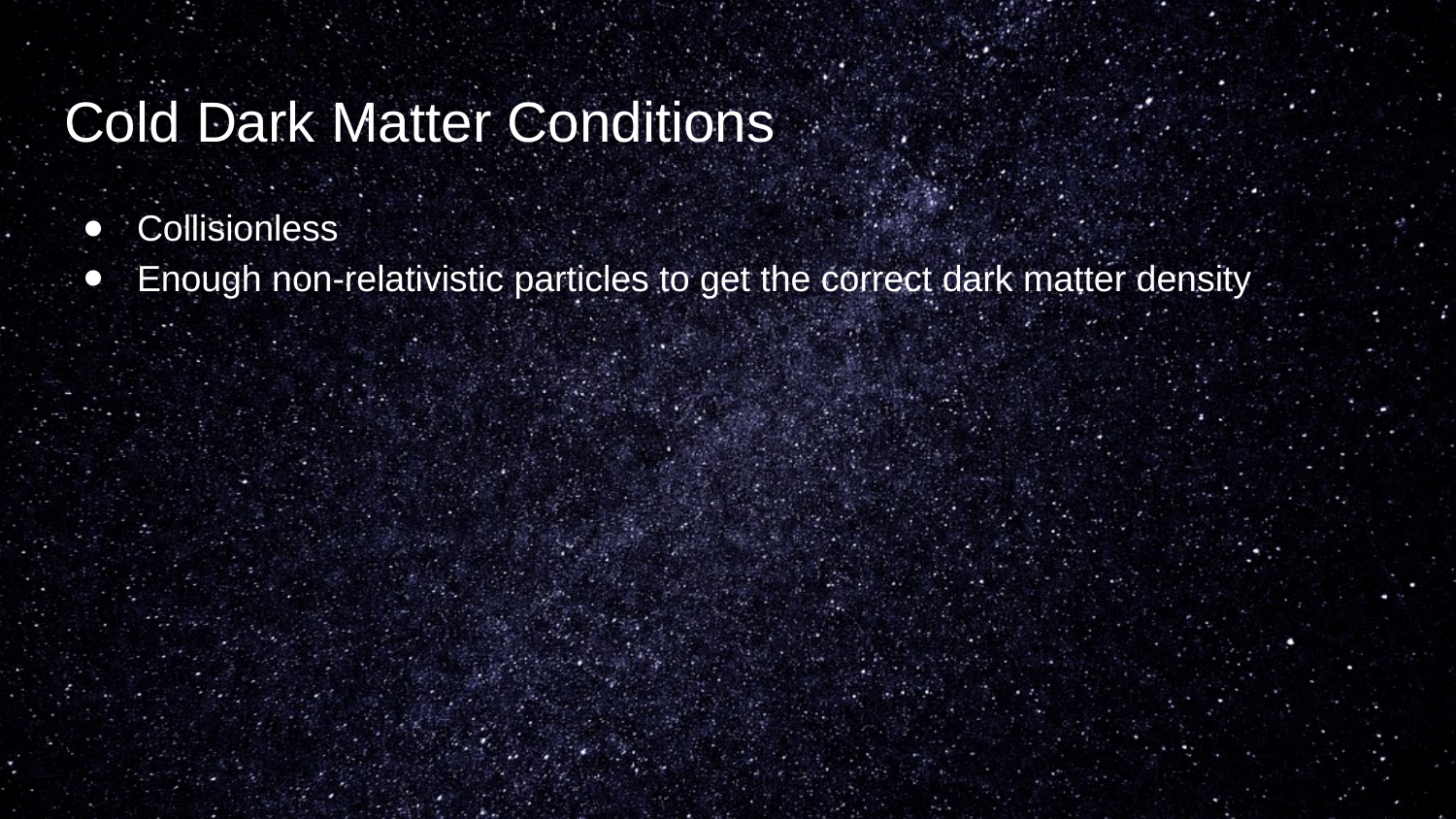

# Cold Dark Matter Conditions
Collisionless
Enough non-relativistic particles to get the correct dark matter density